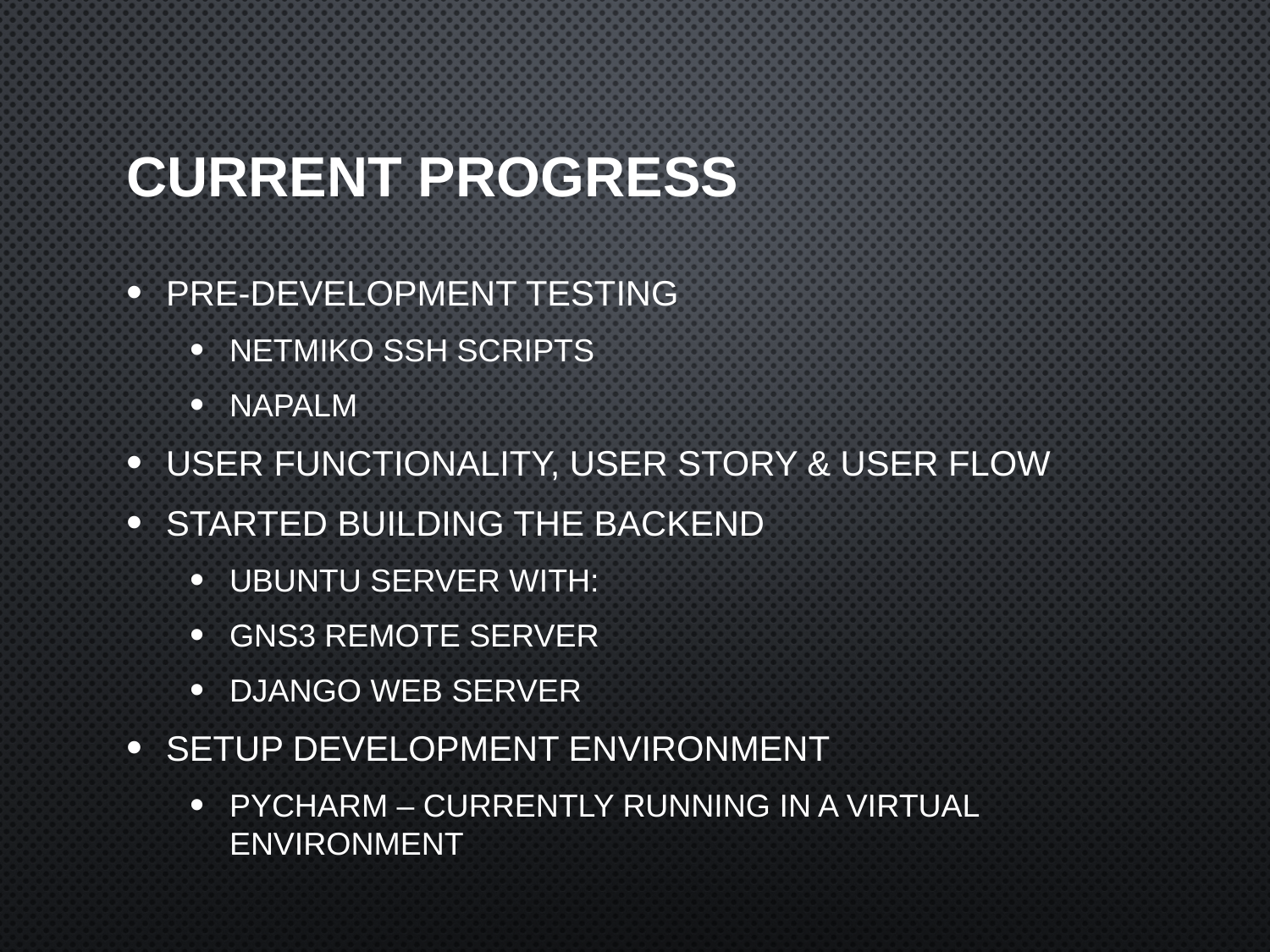

# Current progress
Pre-development testing
Netmiko SSH scripts
NAPALM
User Functionality, User story & User Flow
Started building the backend
Ubuntu server with:
GNS3 Remote Server
Django Web Server
Setup development environment
Pycharm – Currently running in a virtual environment